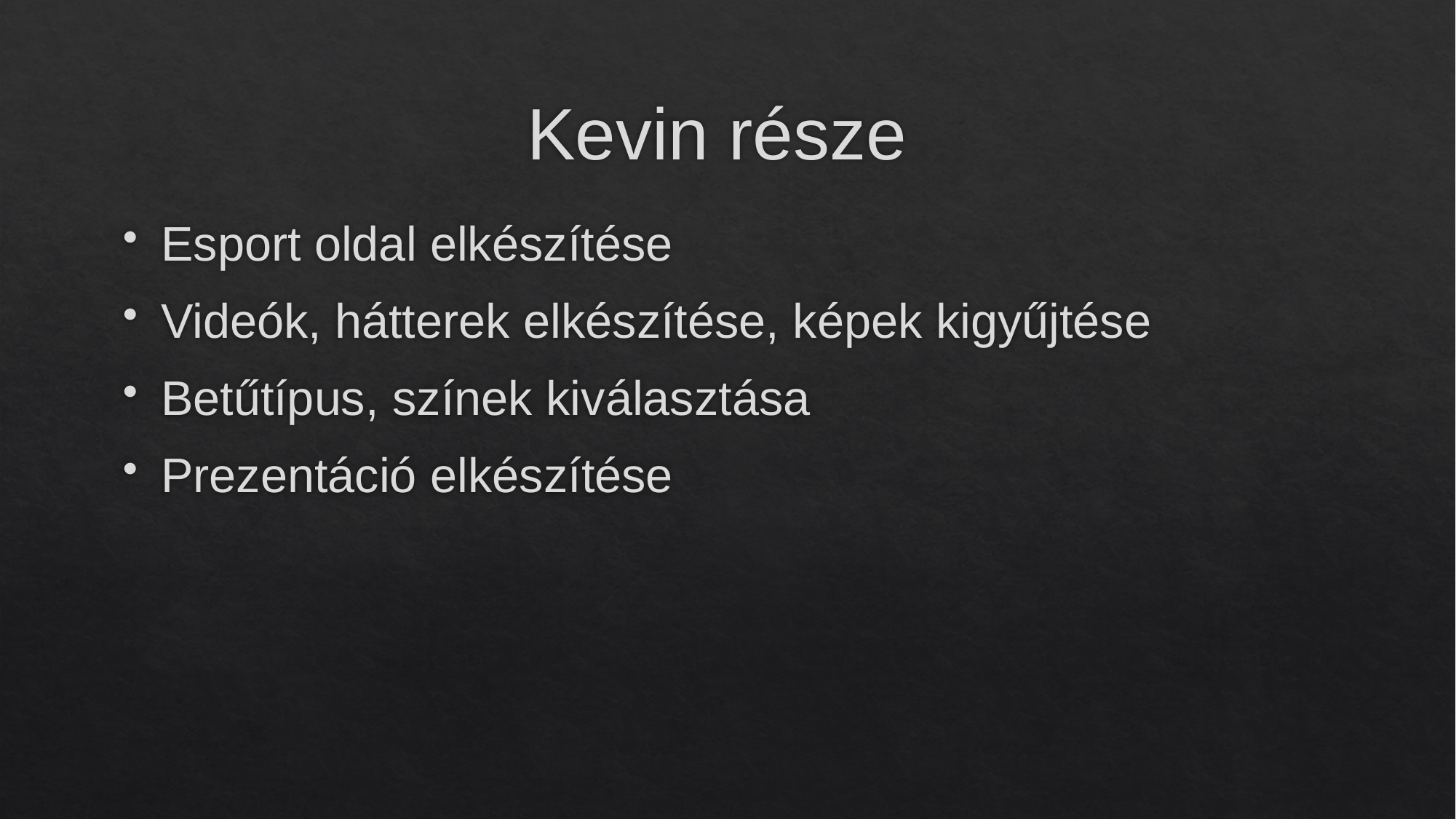

# Kevin része
Esport oldal elkészítése
Videók, hátterek elkészítése, képek kigyűjtése
Betűtípus, színek kiválasztása
Prezentáció elkészítése